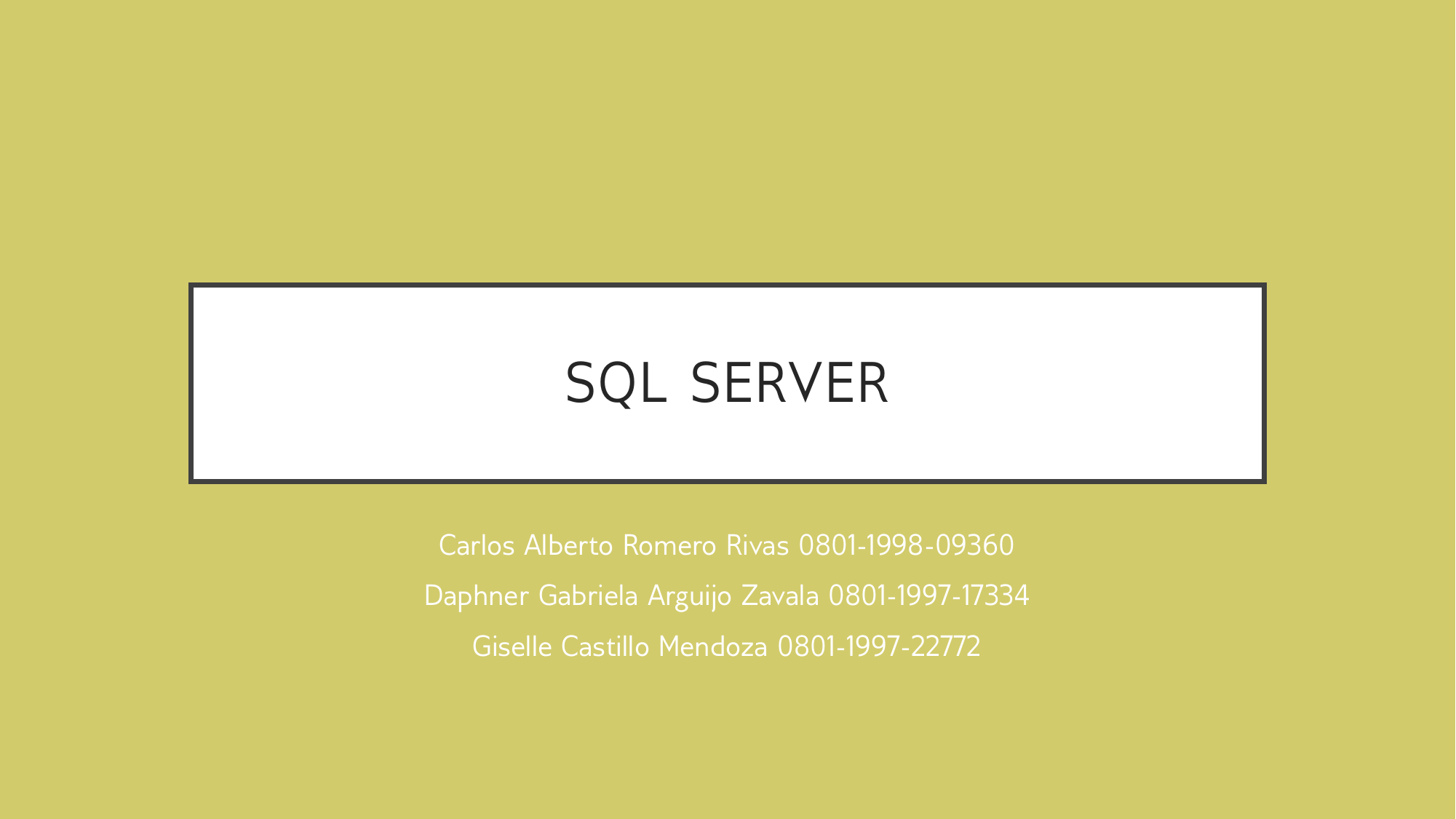

# SQL SERVER
Carlos Alberto Romero Rivas 0801-1998-09360
Daphner Gabriela Arguijo Zavala 0801-1997-17334
Giselle Castillo Mendoza 0801-1997-22772